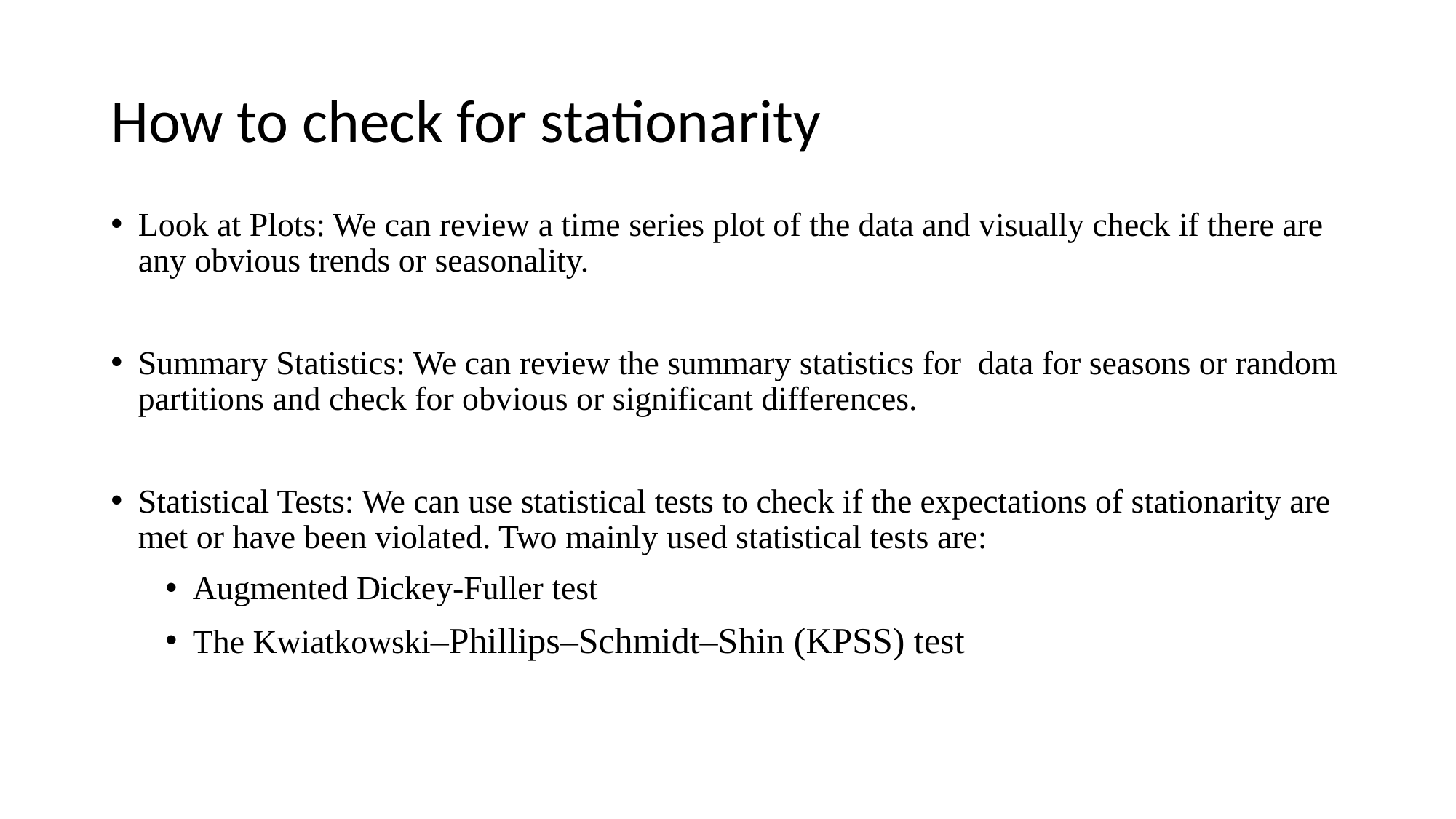

# How to check for stationarity
Look at Plots: We can review a time series plot of the data and visually check if there are any obvious trends or seasonality.

Summary Statistics: We can review the summary statistics for  data for seasons or random partitions and check for obvious or significant differences.

Statistical Tests: We can use statistical tests to check if the expectations of stationarity are met or have been violated. Two mainly used statistical tests are:
Augmented Dickey-Fuller test
The Kwiatkowski–Phillips–Schmidt–Shin (KPSS) test